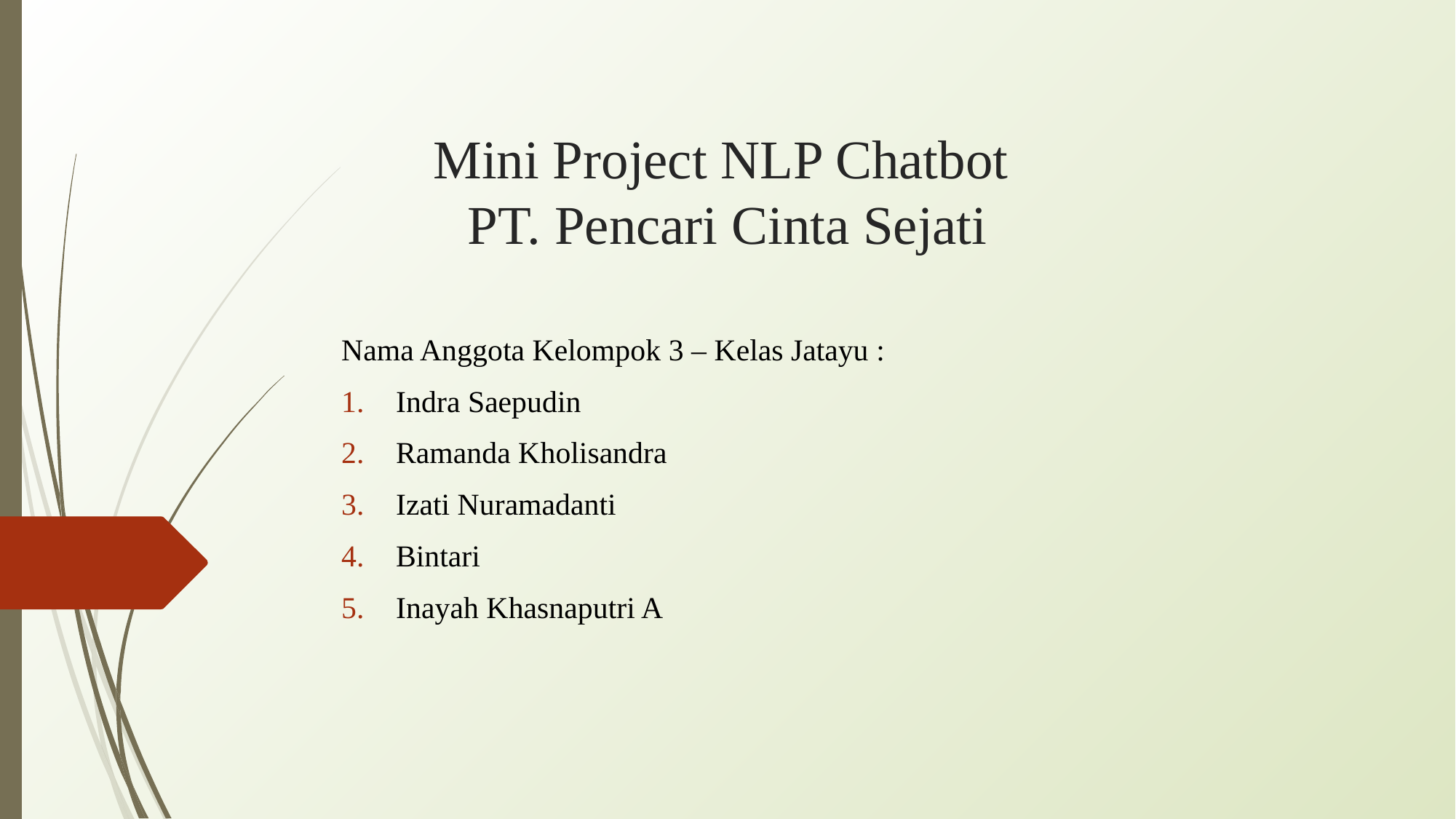

# Mini Project NLP Chatbot PT. Pencari Cinta Sejati
Nama Anggota Kelompok 3 – Kelas Jatayu :
Indra Saepudin
Ramanda Kholisandra
Izati Nuramadanti
Bintari
Inayah Khasnaputri A